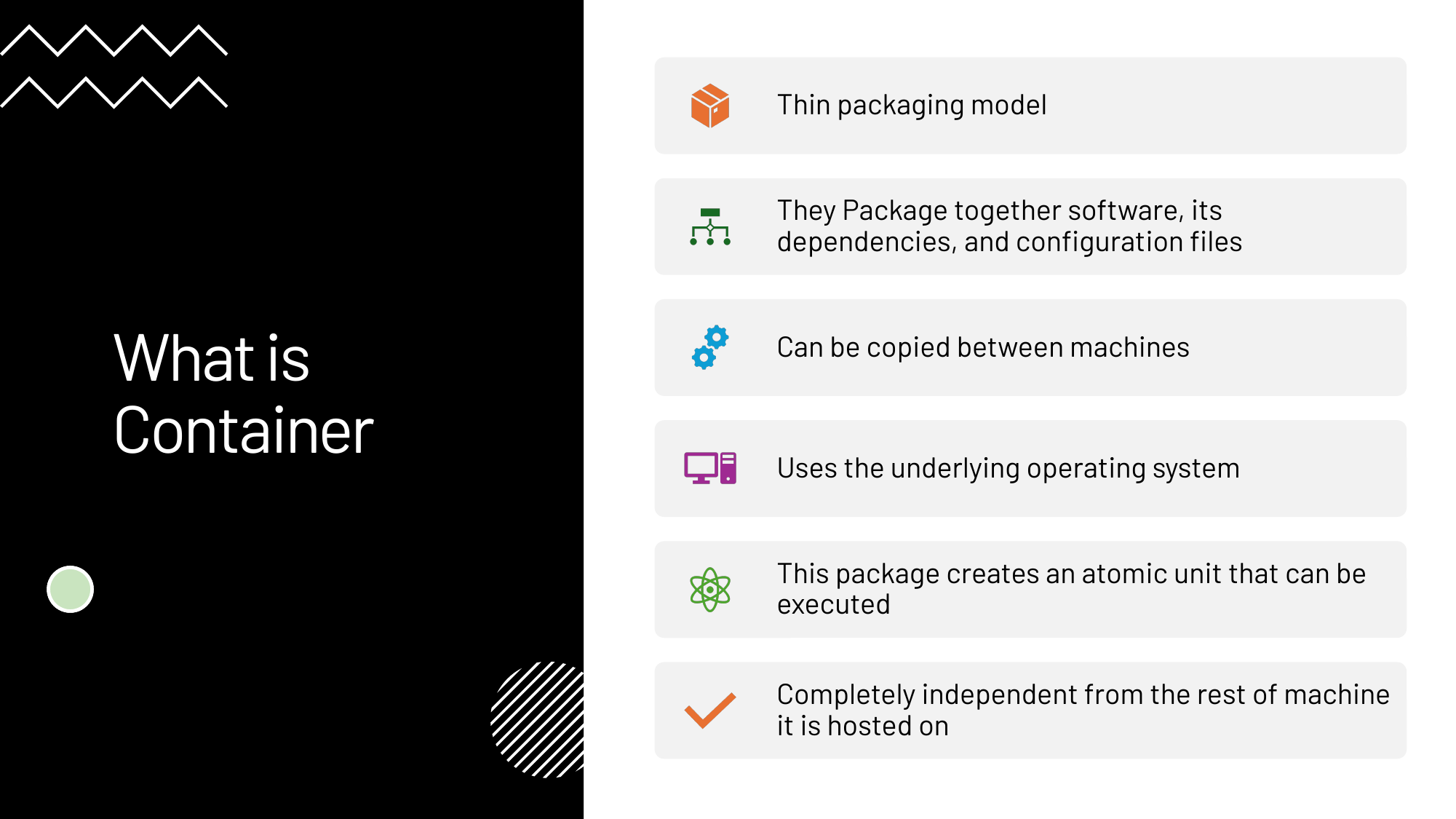

Thin packaging model
They Package together software, its dependencies, and configuration files
Can be copied between machines
Uses the underlying operating system
This package creates an atomic unit that can be executed
Completely independent from the rest of machine it is hosted on
# What is Container